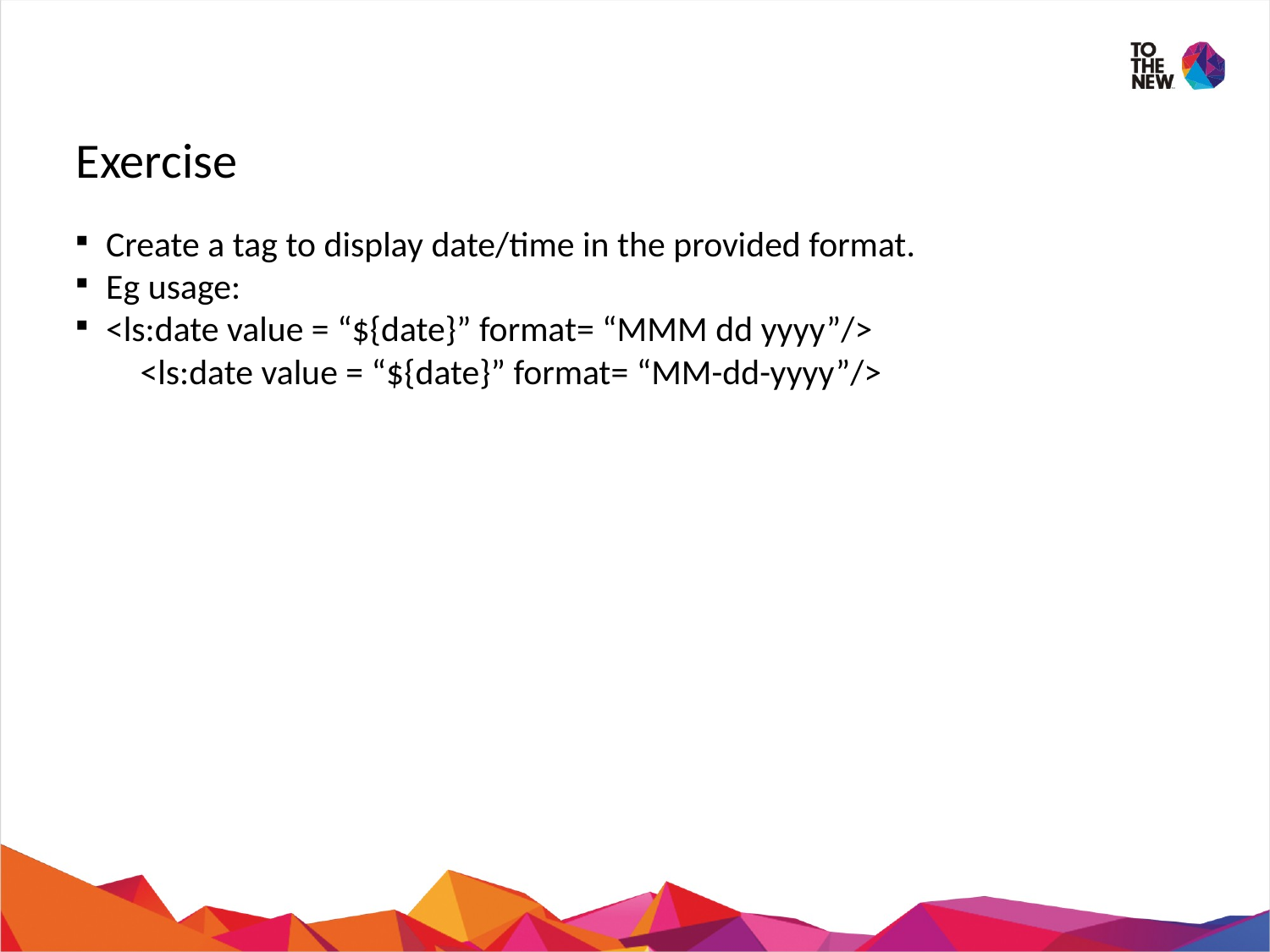

Exercise
Create a tag to display date/time in the provided format.
Eg usage:
<ls:date value = “${date}” format= “MMM dd yyyy”/>
        <ls:date value = “${date}” format= “MM-dd-yyyy”/>